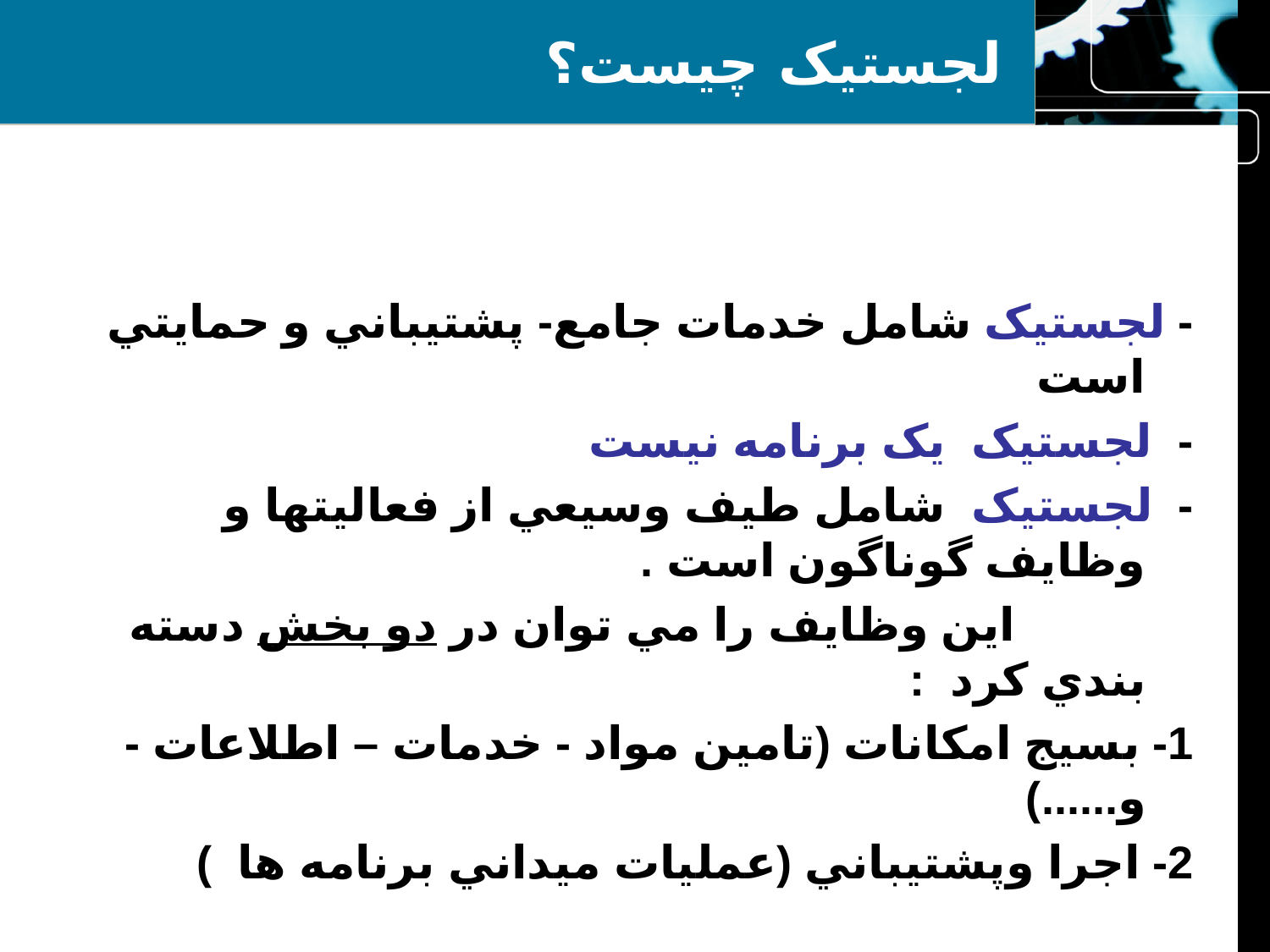

# لجستیک چیست؟

- لجستیک شامل خدمات جامع- پشتيباني و حمايتي است
-  لجستیک  یک برنامه نیست
-  لجستیک  شامل طيف وسيعي از فعاليتها و وظايف گوناگون است .
              اين وظايف را مي توان در دو بخش دسته بندي كرد  :
1- بسيج امكانات (تامين مواد - خدمات – اطلاعات -  و......)
2- اجرا وپشتيباني (عمليات ميداني برنامه ها  )